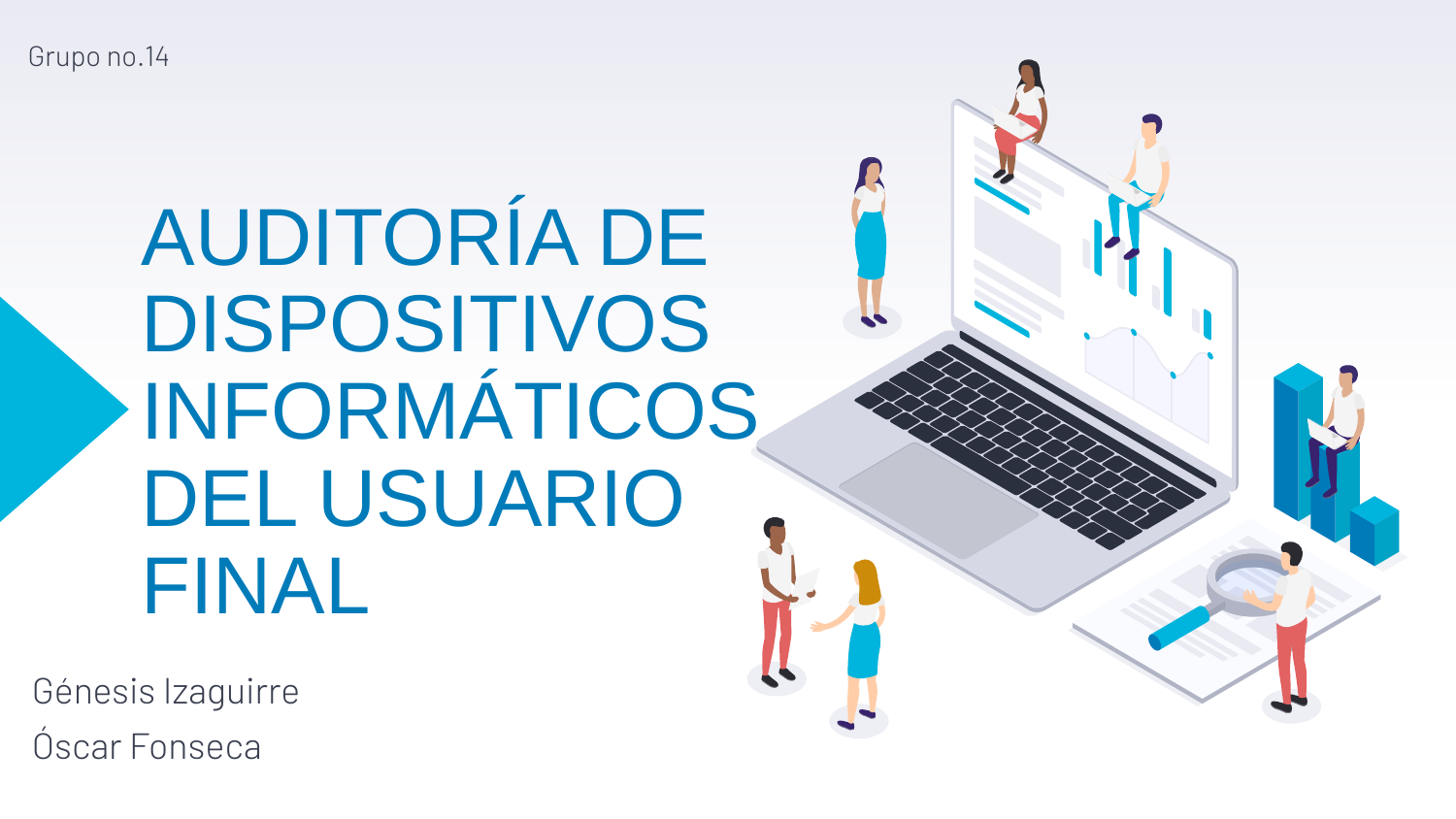

Grupo no.14

# AUDITORÍA DE DISPOSITIVOS INFORMÁTICOS DEL USUARIO FINAL
Génesis Izaguirre
Óscar Fonseca